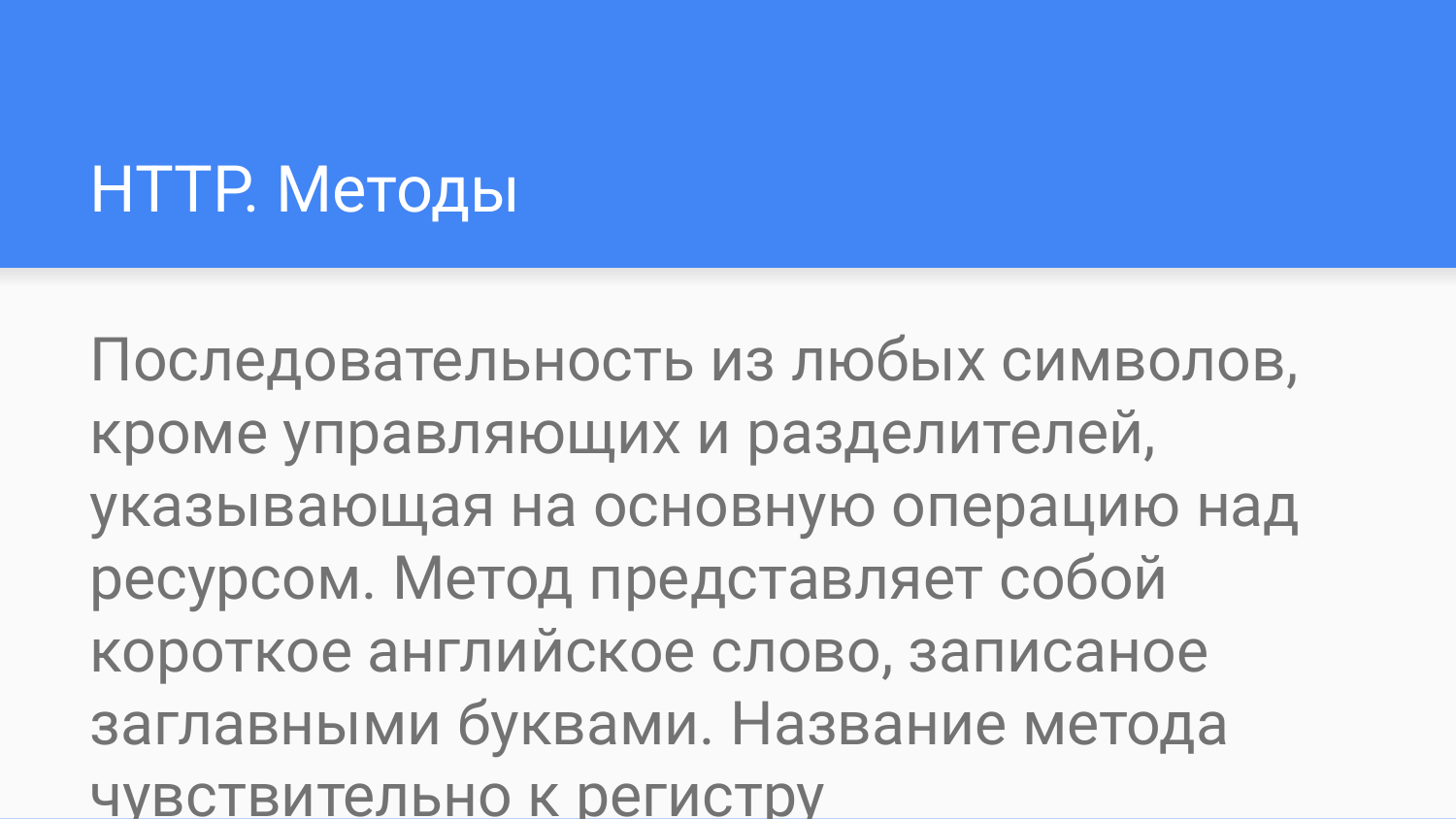

# HTTP. Методы
Последовательность из любых символов, кроме управляющих и разделителей, указывающая на основную операцию над ресурсом. Метод представляет собой короткое английское слово, записаное заглавными буквами. Название метода чувствительно к регистру